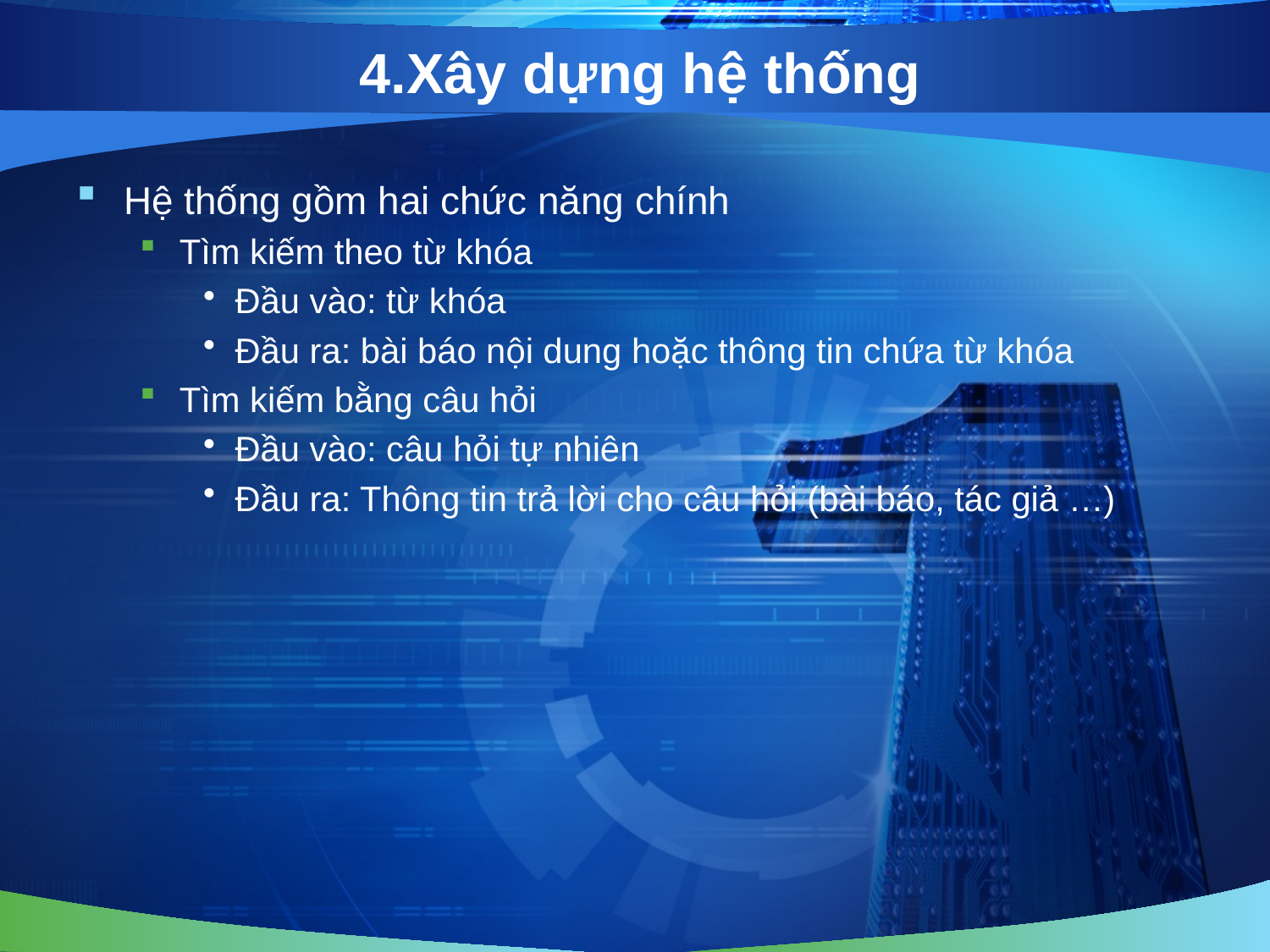

# 4.Xây dựng hệ thống
Hệ thống gồm hai chức năng chính
Tìm kiếm theo từ khóa
Đầu vào: từ khóa
Đầu ra: bài báo nội dung hoặc thông tin chứa từ khóa
Tìm kiếm bằng câu hỏi
Đầu vào: câu hỏi tự nhiên
Đầu ra: Thông tin trả lời cho câu hỏi (bài báo, tác giả …)